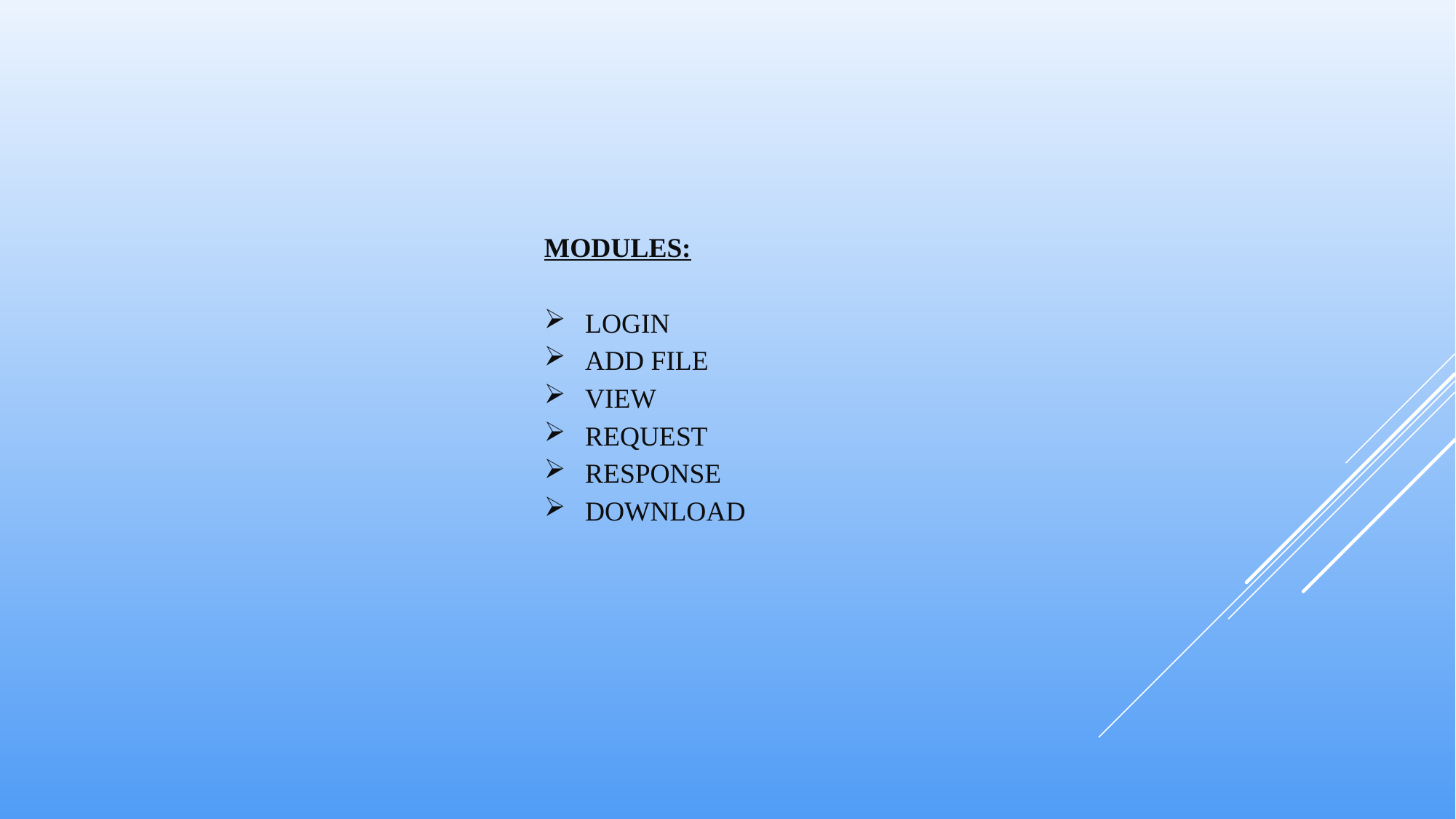

MODULES:

LOGIN
ADD FILE
VIEW
REQUEST
RESPONSE
DOWNLOAD